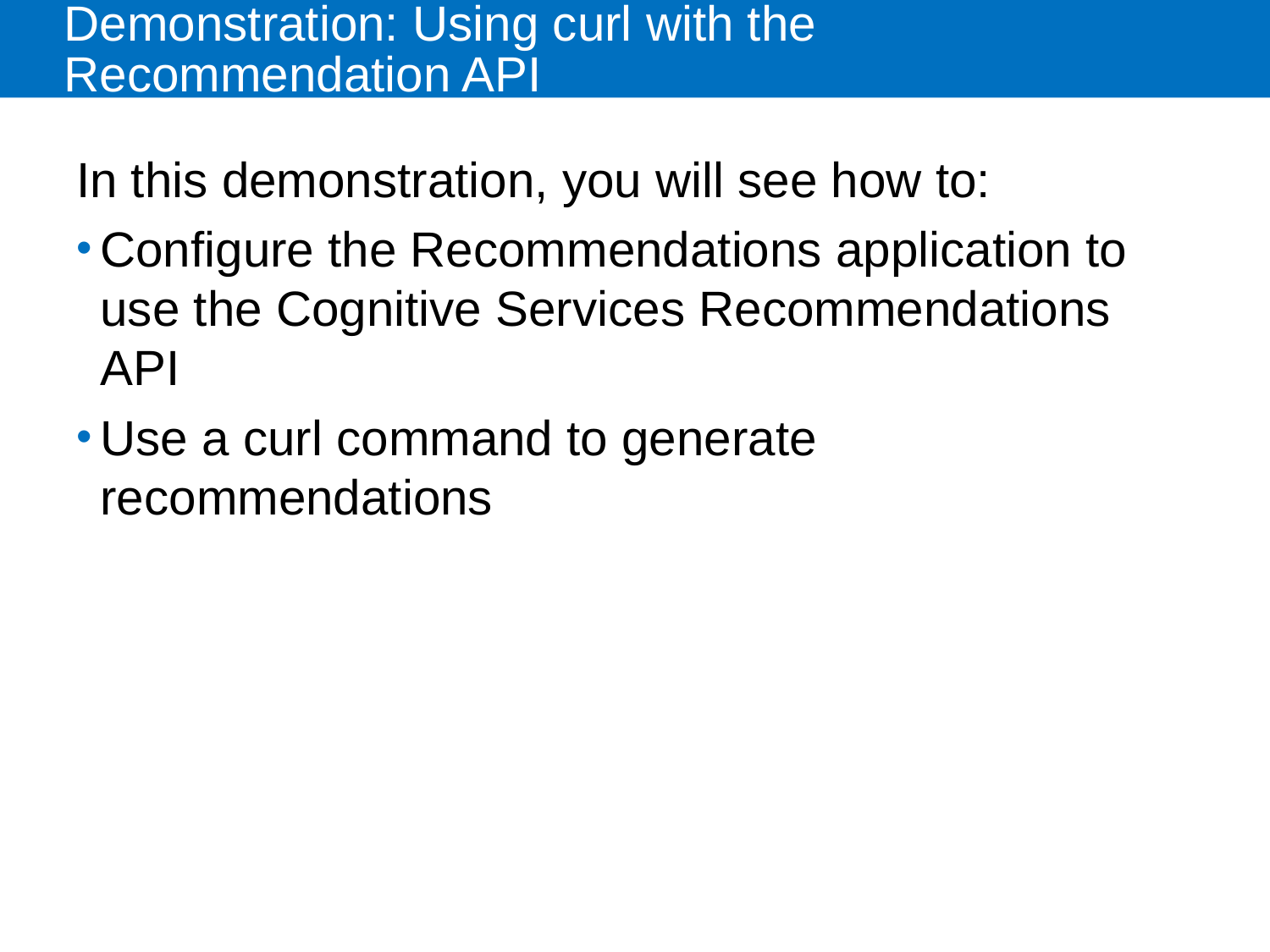

# Demonstration: Using curl with the Recommendation API
In this demonstration, you will see how to:
Configure the Recommendations application to use the Cognitive Services Recommendations API
Use a curl command to generate recommendations